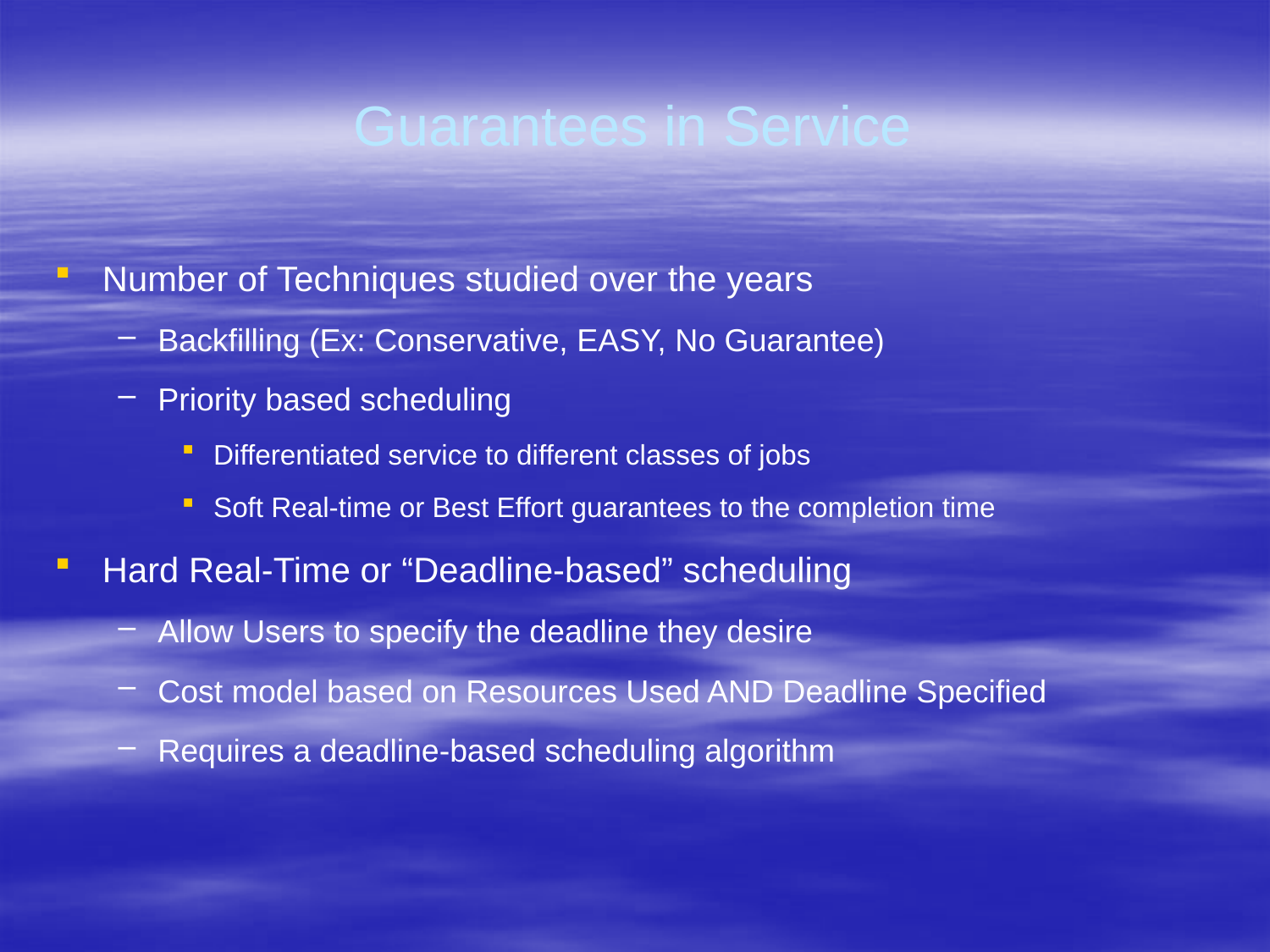

# Guarantees in Service
Number of Techniques studied over the years
Backfilling (Ex: Conservative, EASY, No Guarantee)
Priority based scheduling
Differentiated service to different classes of jobs
Soft Real-time or Best Effort guarantees to the completion time
Hard Real-Time or “Deadline-based” scheduling
Allow Users to specify the deadline they desire
Cost model based on Resources Used AND Deadline Specified
Requires a deadline-based scheduling algorithm